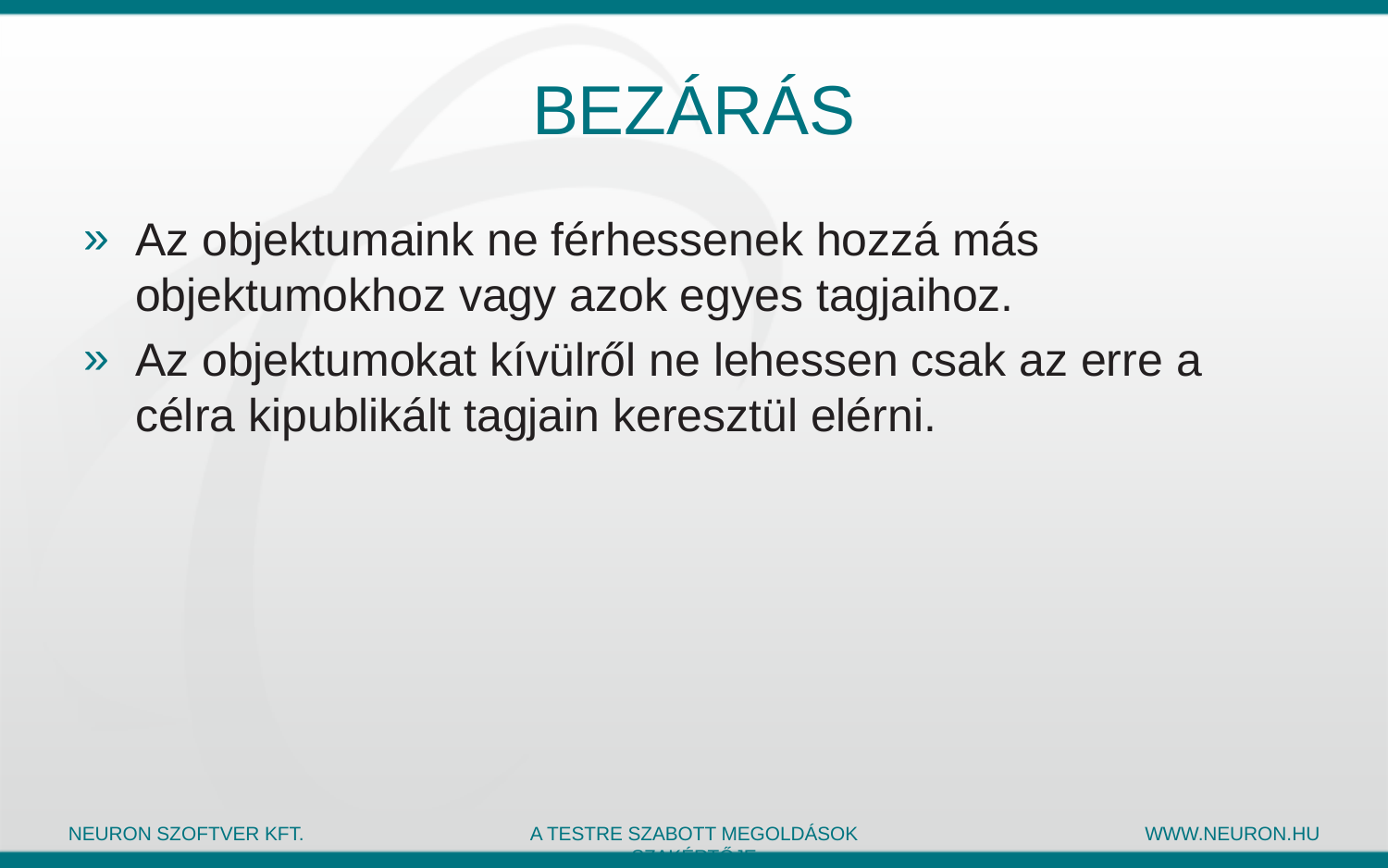

# bezárás
Az objektumaink ne férhessenek hozzá más objektumokhoz vagy azok egyes tagjaihoz.
Az objektumokat kívülről ne lehessen csak az erre a célra kipublikált tagjain keresztül elérni.